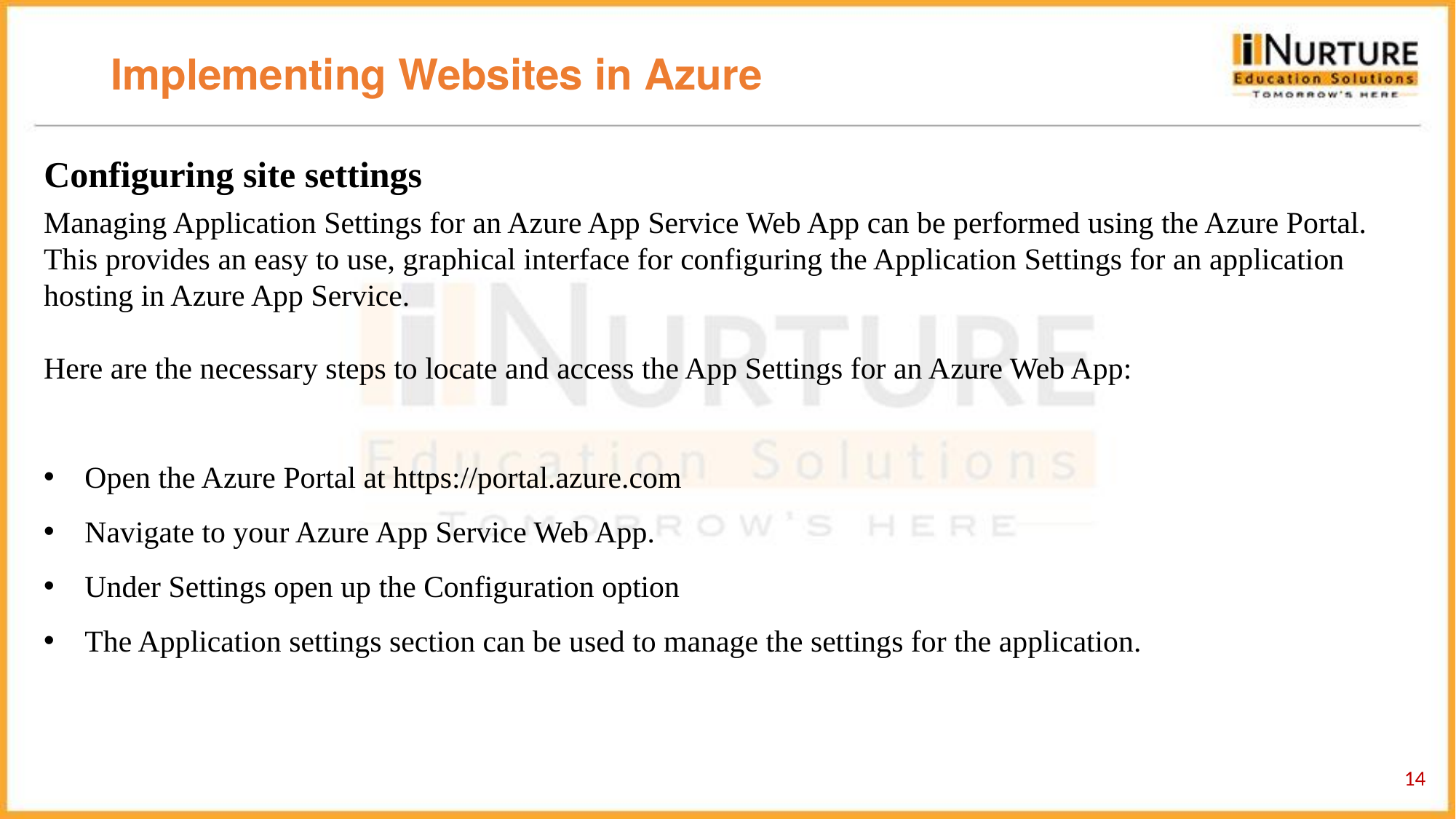

# Implementing Websites in Azure
Configuring site settings

Managing Application Settings for an Azure App Service Web App can be performed using the Azure Portal. This provides an easy to use, graphical interface for configuring the Application Settings for an application hosting in Azure App Service.

Here are the necessary steps to locate and access the App Settings for an Azure Web App:

Open the Azure Portal at https://portal.azure.com
Navigate to your Azure App Service Web App.
Under Settings open up the Configuration option
The Application settings section can be used to manage the settings for the application.
14